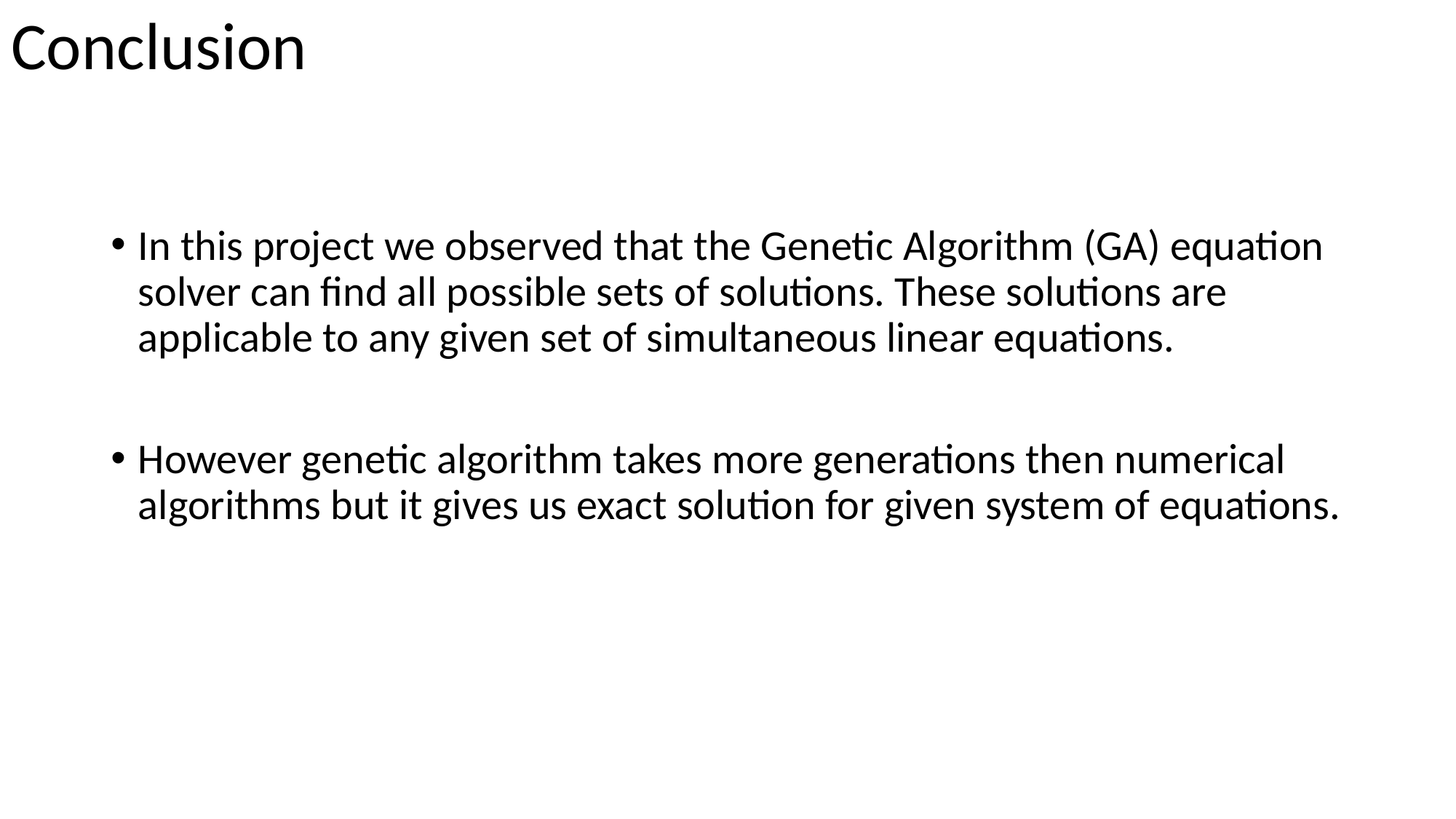

# Conclusion
In this project we observed that the Genetic Algorithm (GA) equation solver can find all possible sets of solutions. These solutions are applicable to any given set of simultaneous linear equations.

However genetic algorithm takes more generations then numerical algorithms but it gives us exact solution for given system of equations.